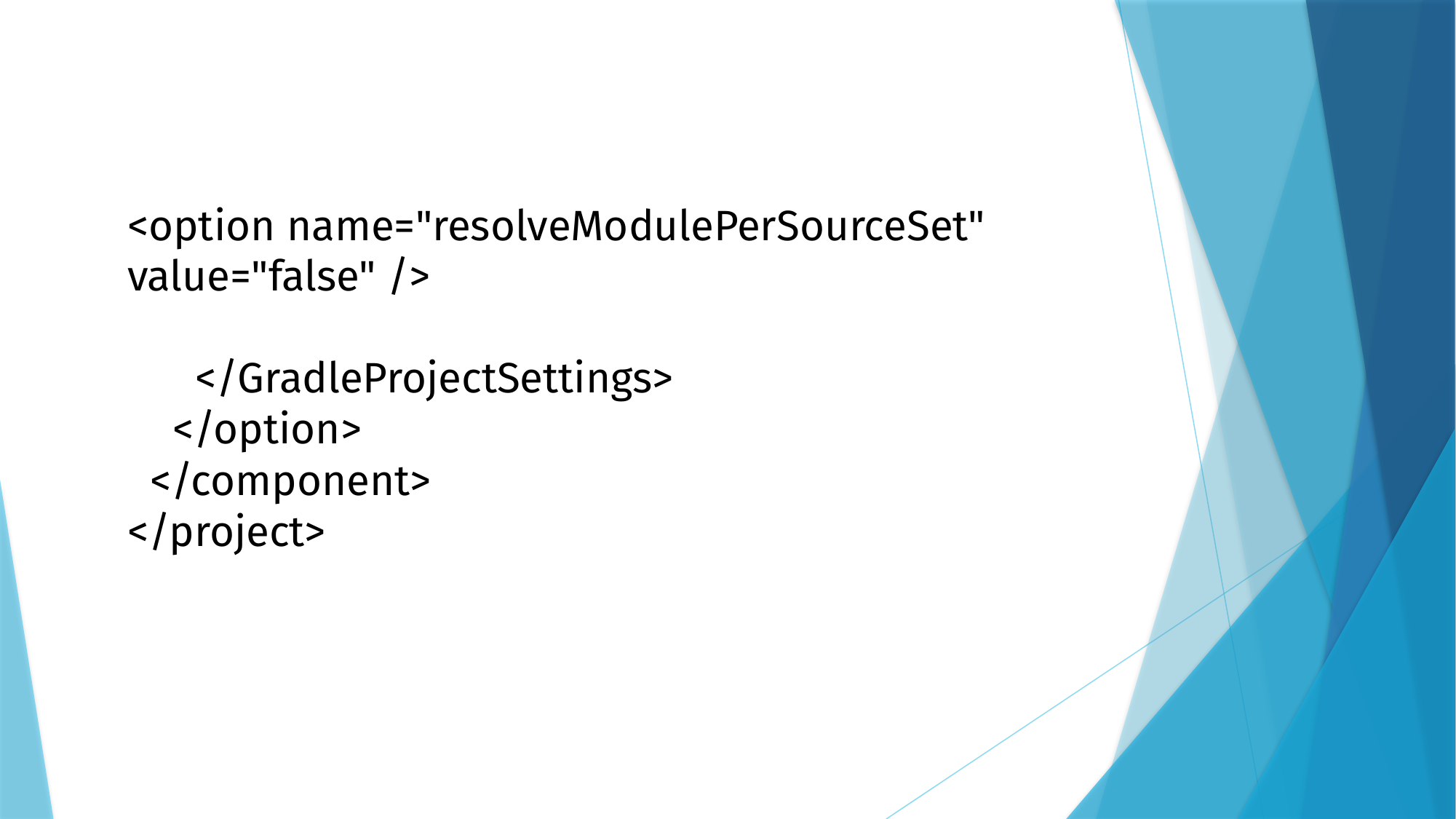

<option name="resolveModulePerSourceSet" value="false" />

      </GradleProjectSettings>
    </option>
  </component>
</project>